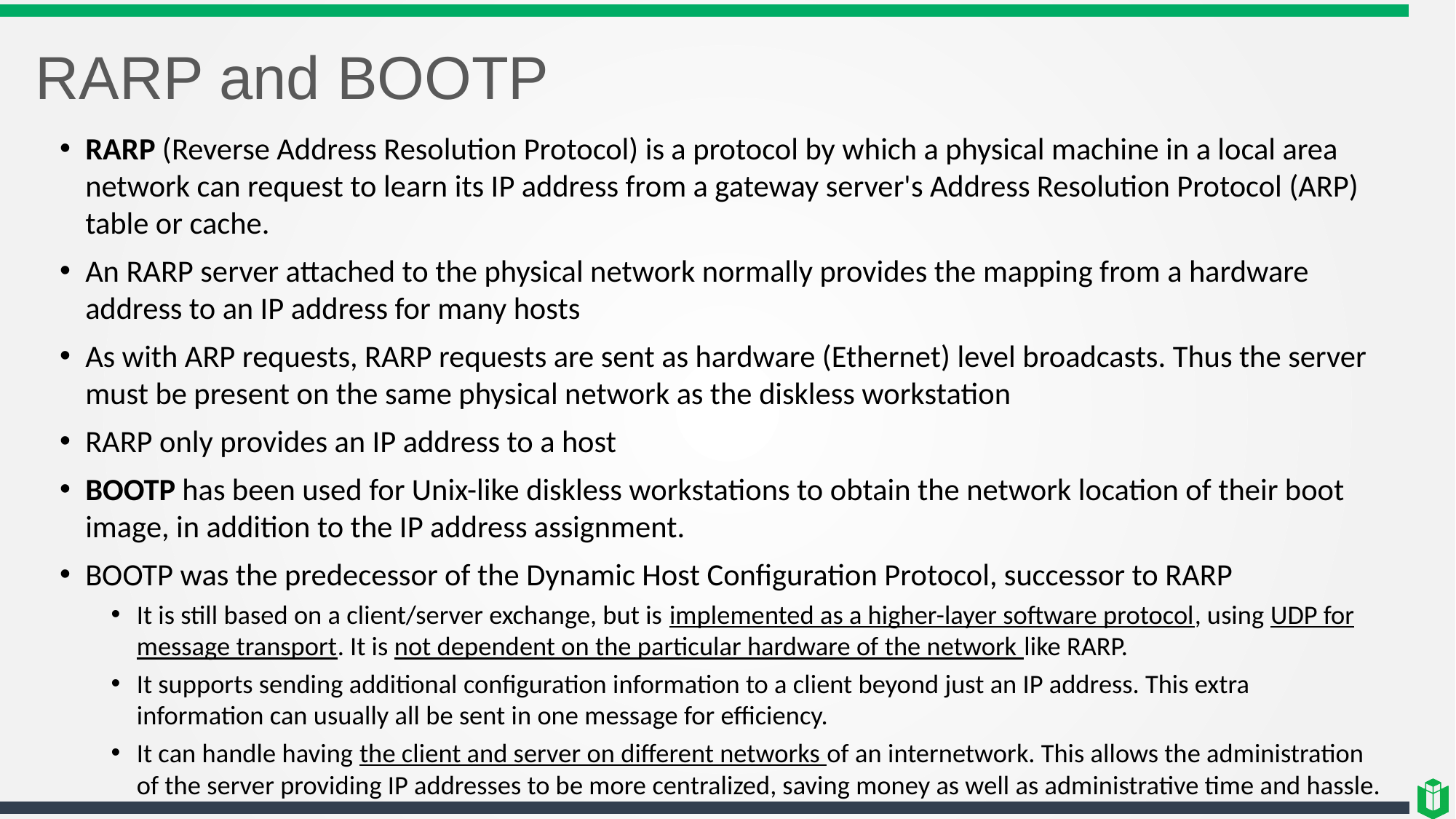

# RARP and BOOTP
RARP (Reverse Address Resolution Protocol) is a protocol by which a physical machine in a local area network can request to learn its IP address from a gateway server's Address Resolution Protocol (ARP) table or cache.
An RARP server attached to the physical network normally provides the mapping from a hardware address to an IP address for many hosts
As with ARP requests, RARP requests are sent as hardware (Ethernet) level broadcasts. Thus the server must be present on the same physical network as the diskless workstation
RARP only provides an IP address to a host
BOOTP has been used for Unix-like diskless workstations to obtain the network location of their boot image, in addition to the IP address assignment.
BOOTP was the predecessor of the Dynamic Host Configuration Protocol, successor to RARP
It is still based on a client/server exchange, but is implemented as a higher-layer software protocol, using UDP for message transport. It is not dependent on the particular hardware of the network like RARP.
It supports sending additional configuration information to a client beyond just an IP address. This extra information can usually all be sent in one message for efficiency.
It can handle having the client and server on different networks of an internetwork. This allows the administration of the server providing IP addresses to be more centralized, saving money as well as administrative time and hassle.